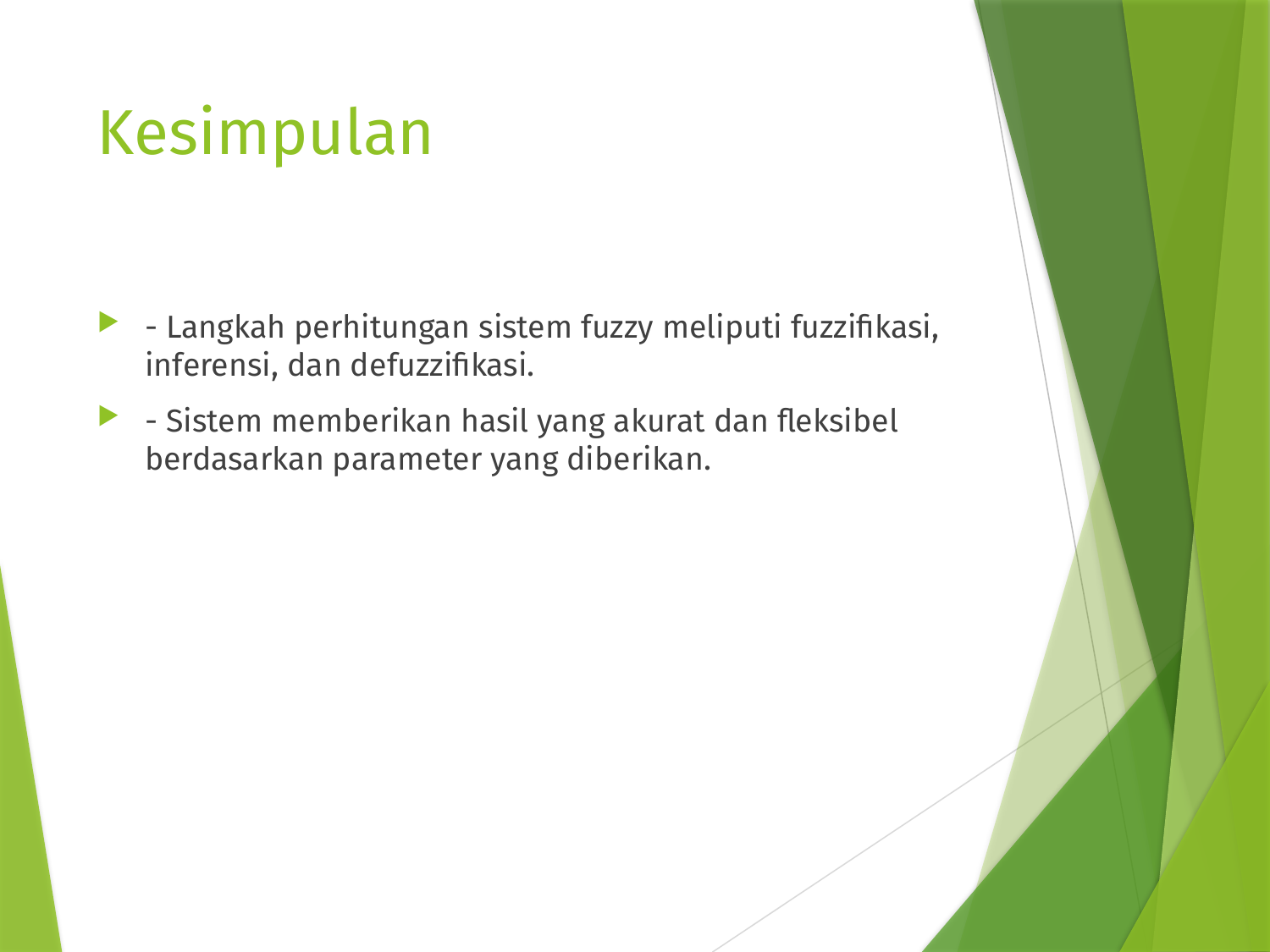

# Kesimpulan
- Langkah perhitungan sistem fuzzy meliputi fuzzifikasi, inferensi, dan defuzzifikasi.
- Sistem memberikan hasil yang akurat dan fleksibel berdasarkan parameter yang diberikan.